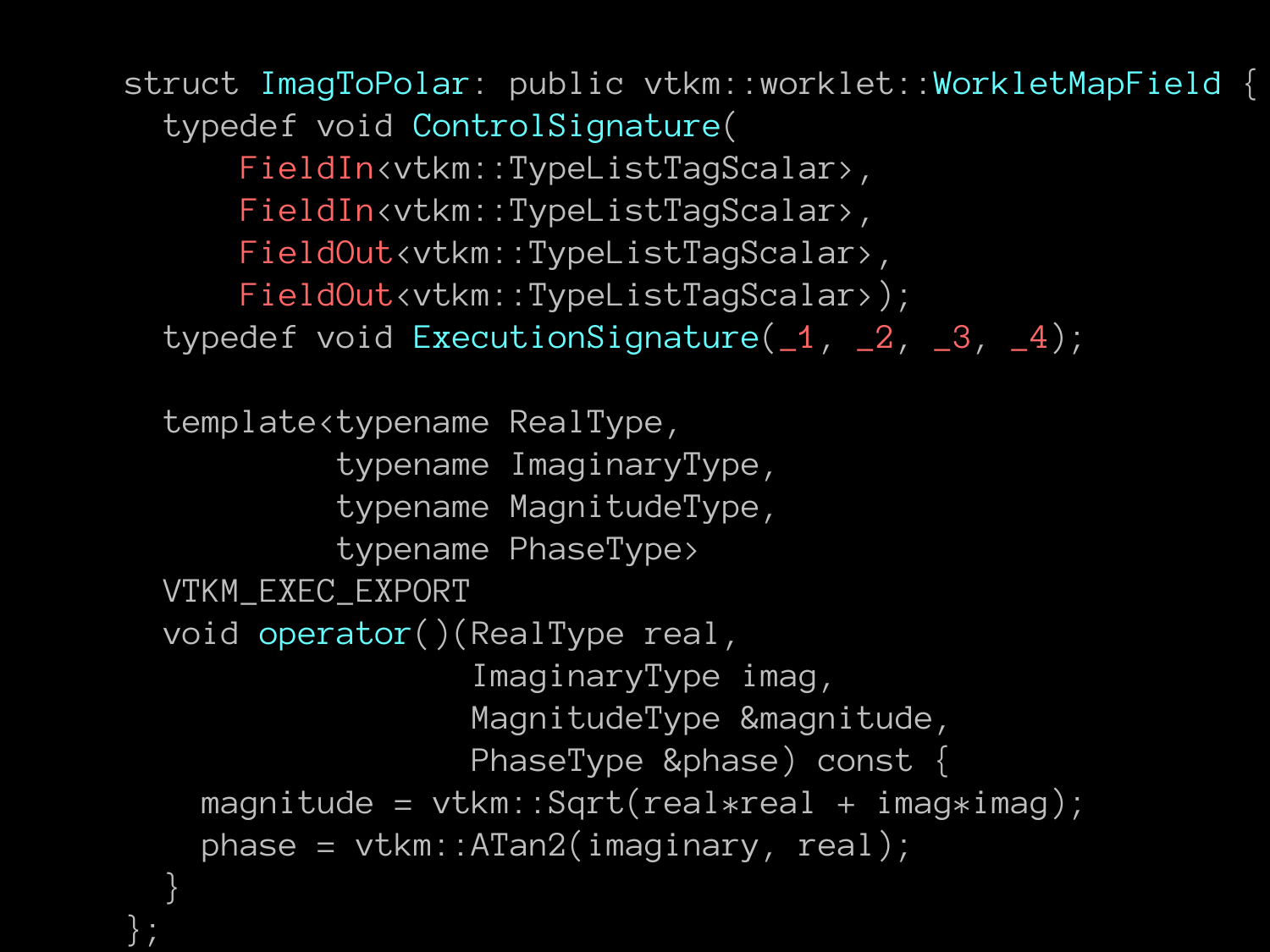

struct ImagToPolar: public vtkm::worklet::WorkletMapField {
  typedef void ControlSignature(
      FieldIn<vtkm::TypeListTagScalar>,
      FieldIn<vtkm::TypeListTagScalar>,
      FieldOut<vtkm::TypeListTagScalar>,
      FieldOut<vtkm::TypeListTagScalar>);
  typedef void ExecutionSignature(_1, _2, _3, _4);

  template<typename RealType,
           typename ImaginaryType,
           typename MagnitudeType,
           typename PhaseType>
  VTKM_EXEC_EXPORT
  void operator()(RealType real,
                  ImaginaryType imag,
                  MagnitudeType &magnitude,
                  PhaseType &phase) const {
    magnitude = vtkm::Sqrt(real*real + imag*imag);
    phase = vtkm::ATan2(imaginary, real);
  }
};